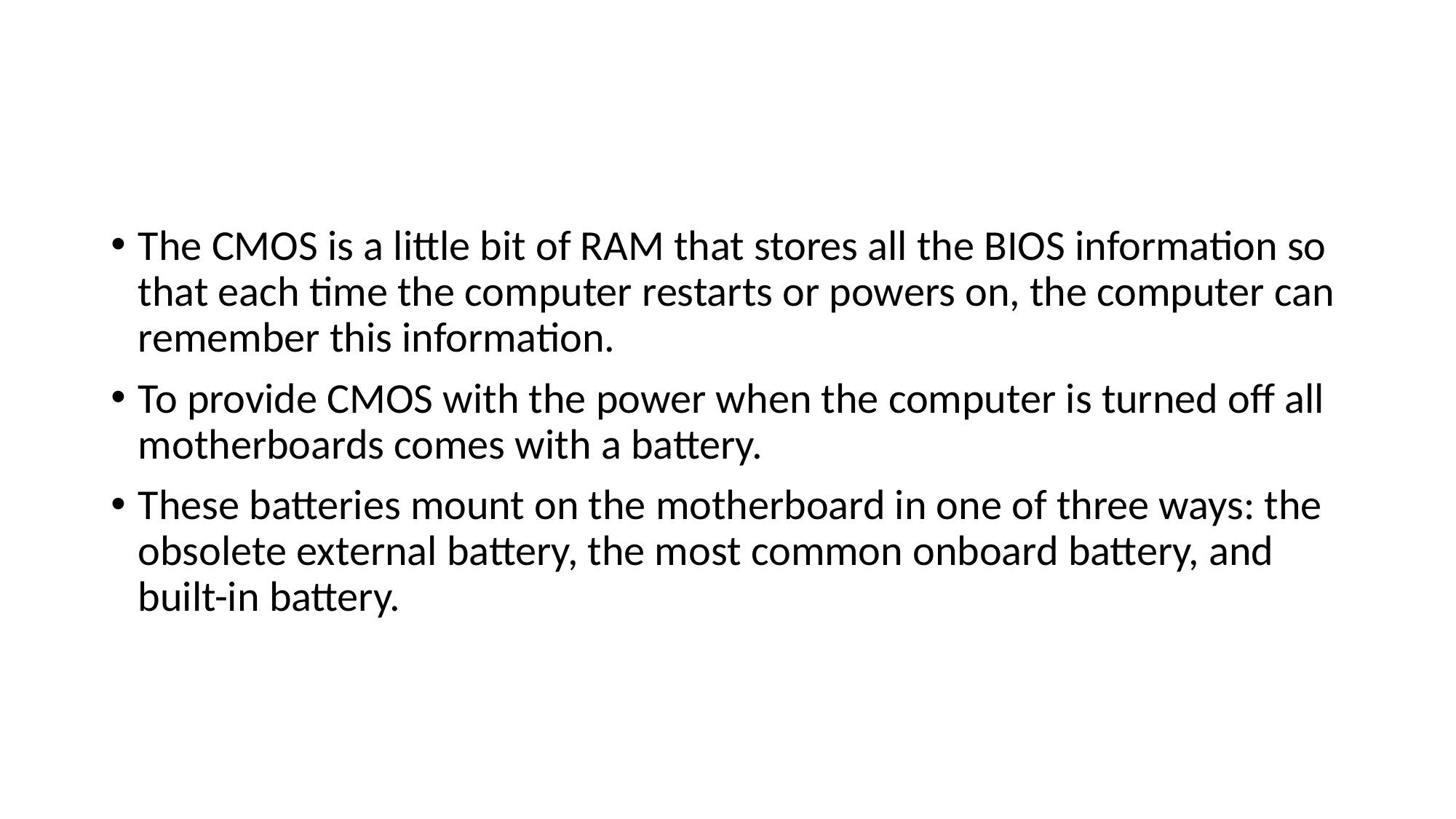

#
The CMOS is a little bit of RAM that stores all the BIOS information so that each time the computer restarts or powers on, the computer can remember this information.
To provide CMOS with the power when the computer is turned off all motherboards comes with a battery.
These batteries mount on the motherboard in one of three ways: the obsolete external battery, the most common onboard battery, and built-in battery.